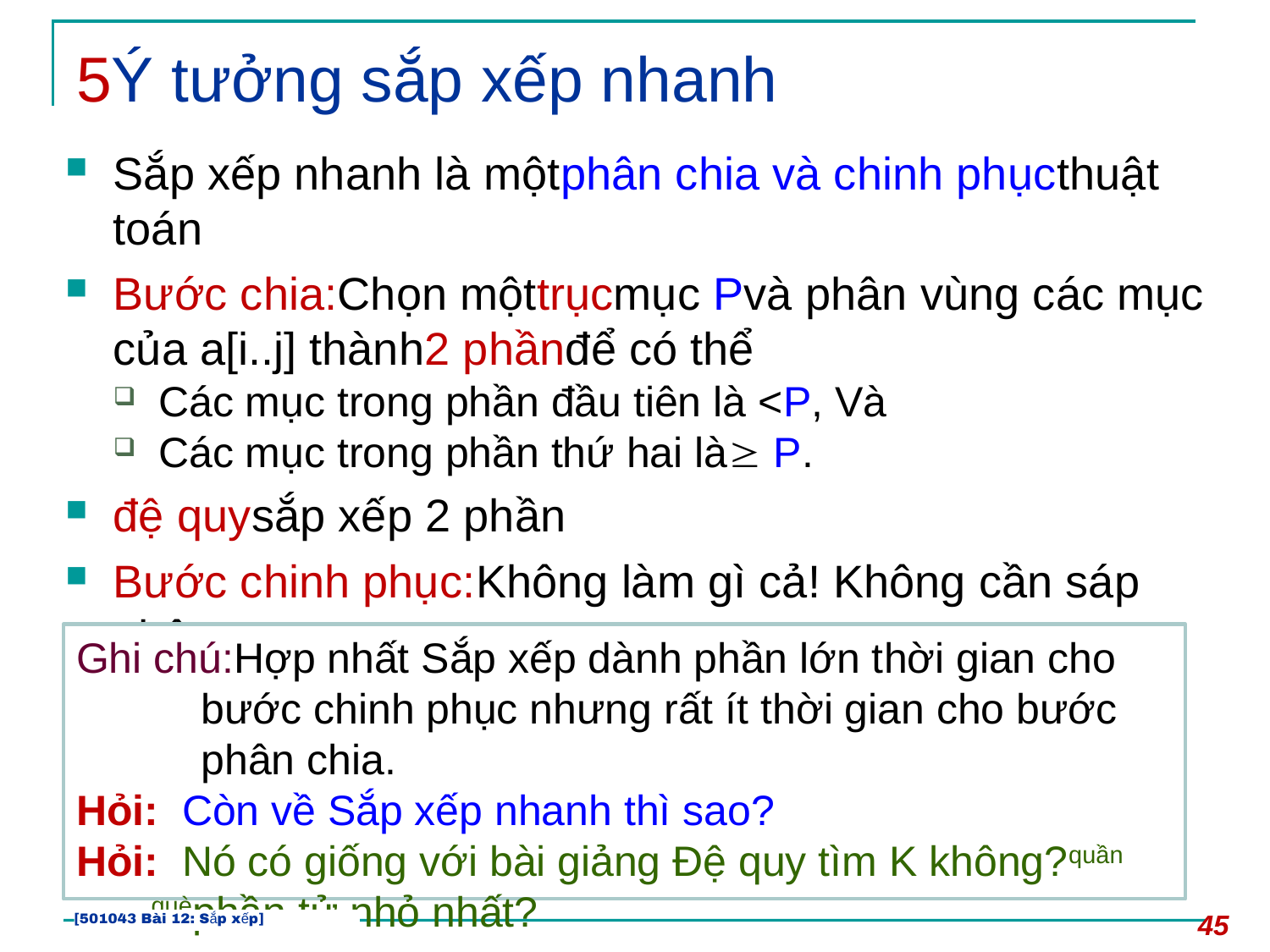

# 5Ý tưởng sắp xếp nhanh
Sắp xếp nhanh là mộtphân chia và chinh phụcthuật toán
Bước chia:Chọn mộttrụcmục Pvà phân vùng các mục của a[i..j] thành2 phầnđể có thể
Các mục trong phần đầu tiên là <P, Và
Các mục trong phần thứ hai là≥ P.
đệ quysắp xếp 2 phần
Bước chinh phục:Không làm gì cả! Không cần sáp nhập.
Các trường hợp cơ bản là gì?
Ghi chú:Hợp nhất Sắp xếp dành phần lớn thời gian cho bước chinh phục nhưng rất ít thời gian cho bước phân chia.
Hỏi:  Còn về Sắp xếp nhanh thì sao?
Hỏi:  Nó có giống với bài giảng Đệ quy tìm K không?quần quèphần tử nhỏ nhất?
45
[501043 Bài 12: Sắp xếp]